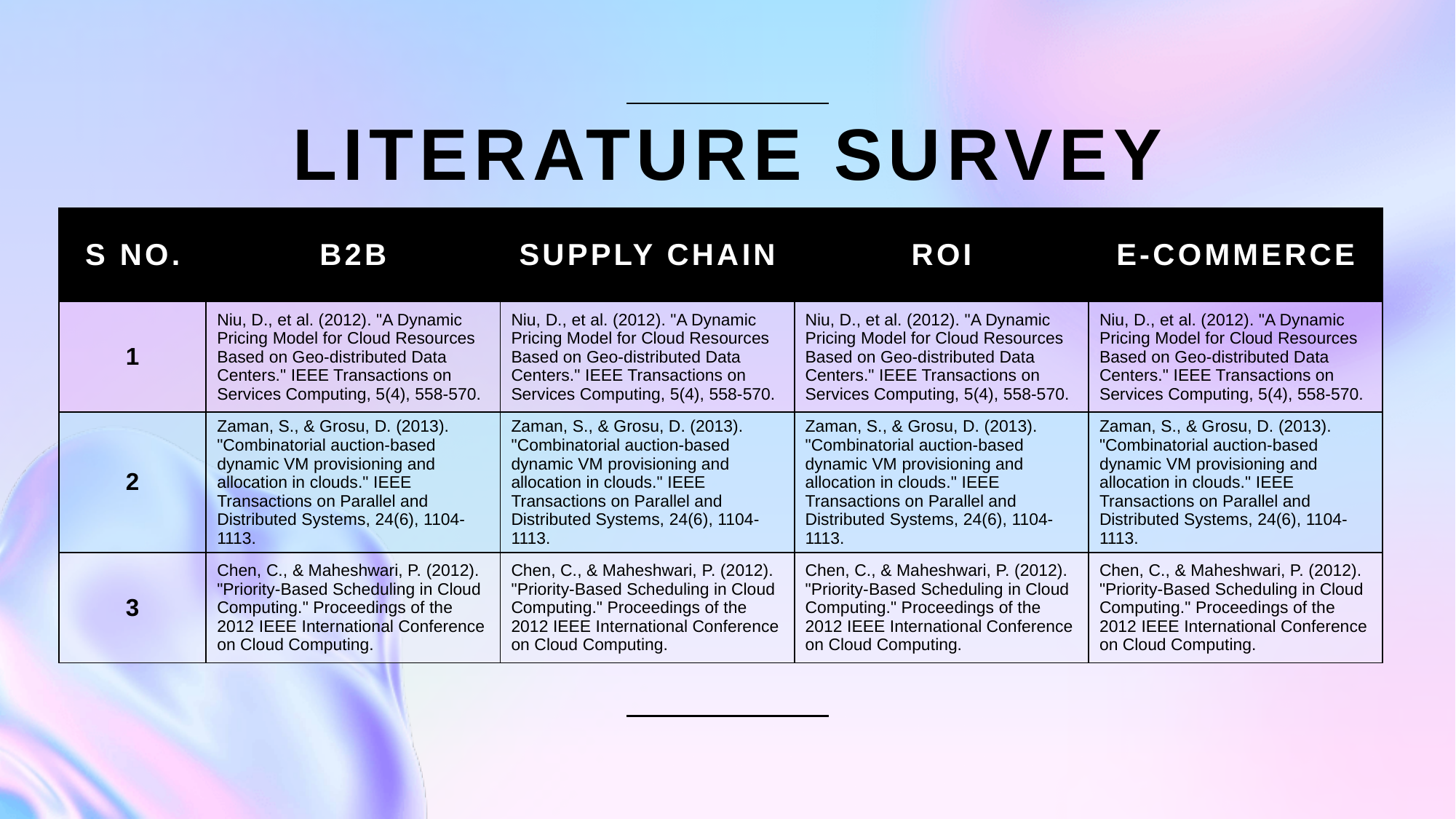

# LITERATURE SURVEY
| S NO. | B2B | SUPPLY CHAIN | ROI | E-COMMERCE |
| --- | --- | --- | --- | --- |
| 1 | Niu, D., et al. (2012). "A Dynamic Pricing Model for Cloud Resources Based on Geo-distributed Data Centers." IEEE Transactions on Services Computing, 5(4), 558-570. | Niu, D., et al. (2012). "A Dynamic Pricing Model for Cloud Resources Based on Geo-distributed Data Centers." IEEE Transactions on Services Computing, 5(4), 558-570. | Niu, D., et al. (2012). "A Dynamic Pricing Model for Cloud Resources Based on Geo-distributed Data Centers." IEEE Transactions on Services Computing, 5(4), 558-570. | Niu, D., et al. (2012). "A Dynamic Pricing Model for Cloud Resources Based on Geo-distributed Data Centers." IEEE Transactions on Services Computing, 5(4), 558-570. |
| 2 | Zaman, S., & Grosu, D. (2013). "Combinatorial auction-based dynamic VM provisioning and allocation in clouds." IEEE Transactions on Parallel and Distributed Systems, 24(6), 1104-1113. | Zaman, S., & Grosu, D. (2013). "Combinatorial auction-based dynamic VM provisioning and allocation in clouds." IEEE Transactions on Parallel and Distributed Systems, 24(6), 1104-1113. | Zaman, S., & Grosu, D. (2013). "Combinatorial auction-based dynamic VM provisioning and allocation in clouds." IEEE Transactions on Parallel and Distributed Systems, 24(6), 1104-1113. | Zaman, S., & Grosu, D. (2013). "Combinatorial auction-based dynamic VM provisioning and allocation in clouds." IEEE Transactions on Parallel and Distributed Systems, 24(6), 1104-1113. |
| 3 | Chen, C., & Maheshwari, P. (2012). "Priority-Based Scheduling in Cloud Computing." Proceedings of the 2012 IEEE International Conference on Cloud Computing. | Chen, C., & Maheshwari, P. (2012). "Priority-Based Scheduling in Cloud Computing." Proceedings of the 2012 IEEE International Conference on Cloud Computing. | Chen, C., & Maheshwari, P. (2012). "Priority-Based Scheduling in Cloud Computing." Proceedings of the 2012 IEEE International Conference on Cloud Computing. | Chen, C., & Maheshwari, P. (2012). "Priority-Based Scheduling in Cloud Computing." Proceedings of the 2012 IEEE International Conference on Cloud Computing. |
4